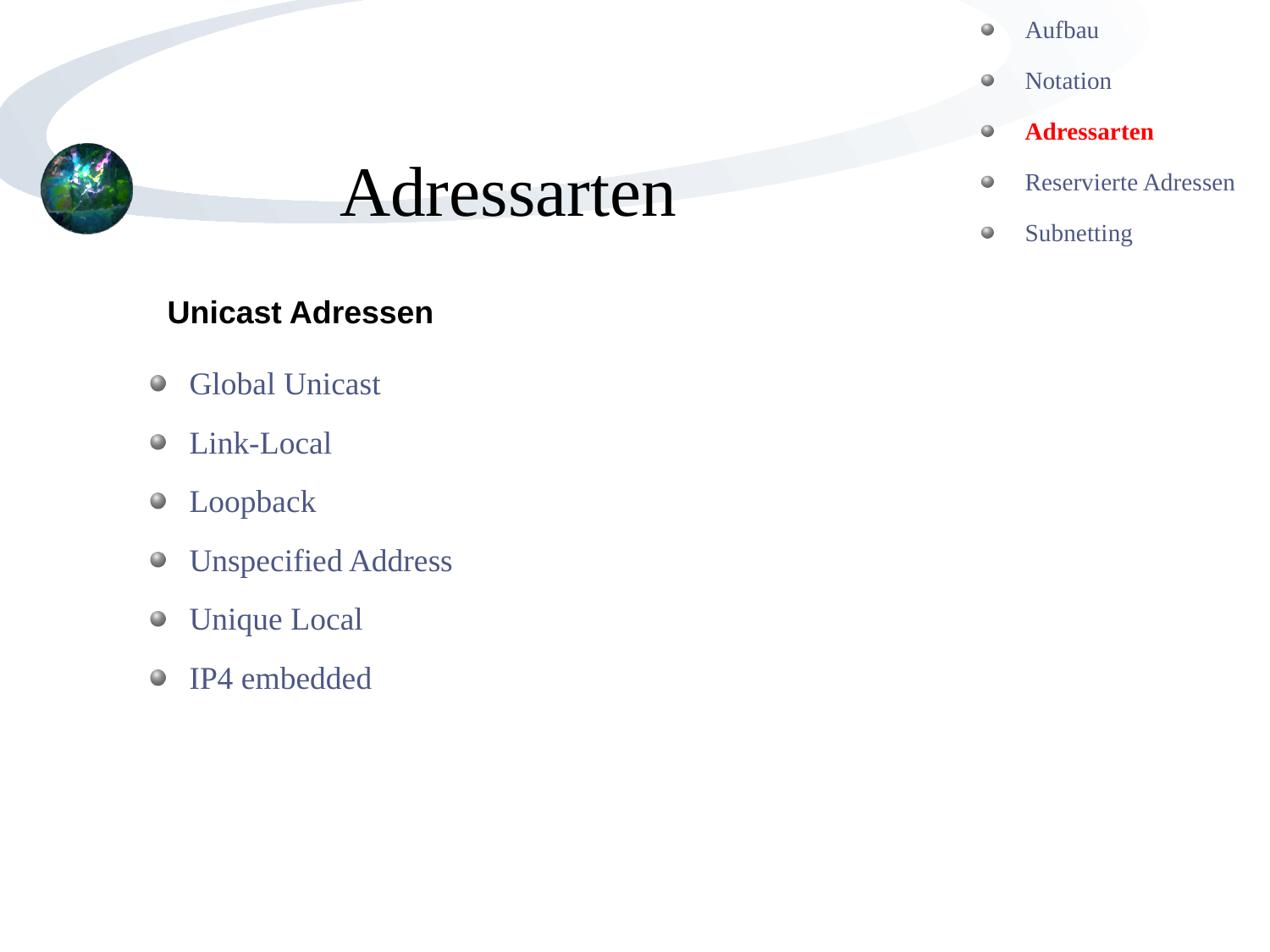

Aufbau
Notation
Adressarten
Reservierte Adressen
Subnetting
Adressarten
Unicast Adressen
Global Unicast
Link-Local
Loopback
Unspecified Address
Unique Local
IP4 embedded